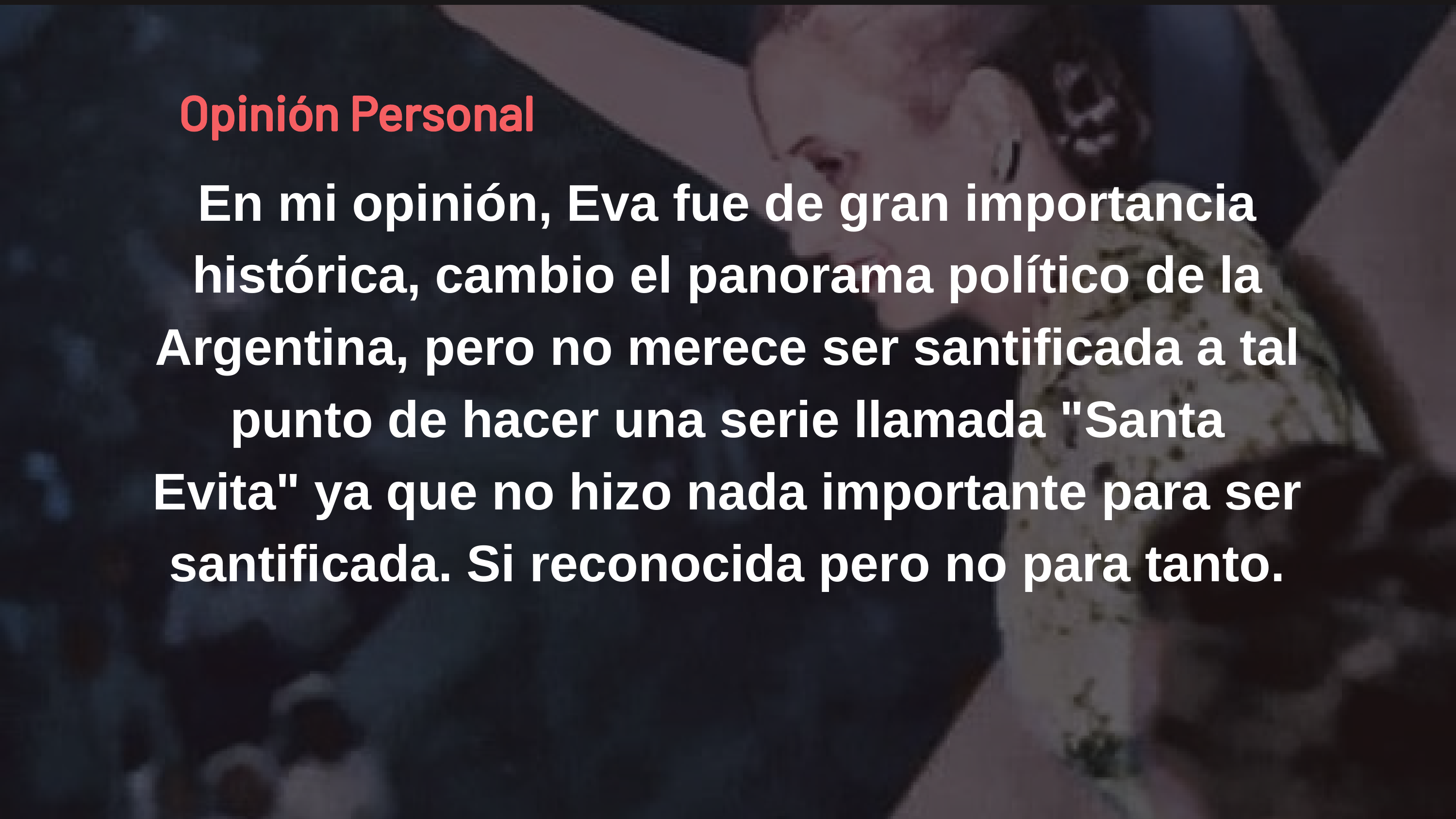

Opinión Personal
En mi opinión, Eva fue de gran importancia histórica, cambio el panorama político de la Argentina, pero no merece ser santificada a tal punto de hacer una serie llamada "Santa Evita" ya que no hizo nada importante para ser santificada. Si reconocida pero no para tanto.